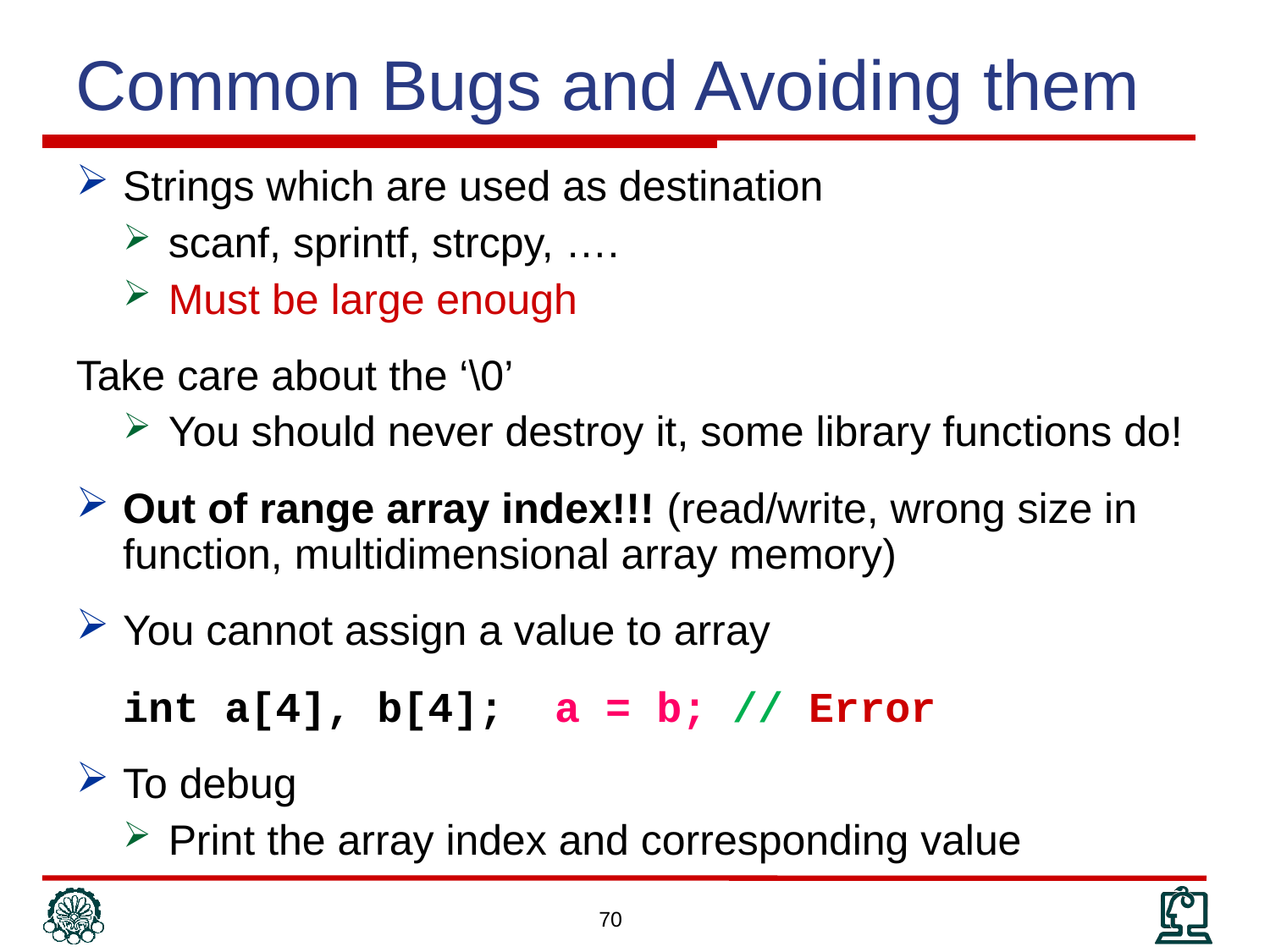

Common Bugs and Avoiding them
Strings which are used as destination
scanf, sprintf, strcpy, ….
Must be large enough
Take care about the ‘\0’
You should never destroy it, some library functions do!
Out of range array index!!! (read/write, wrong size in function, multidimensional array memory)
You cannot assign a value to array
	int a[4], b[4];  a = b; // Error
To debug
Print the array index and corresponding value

70